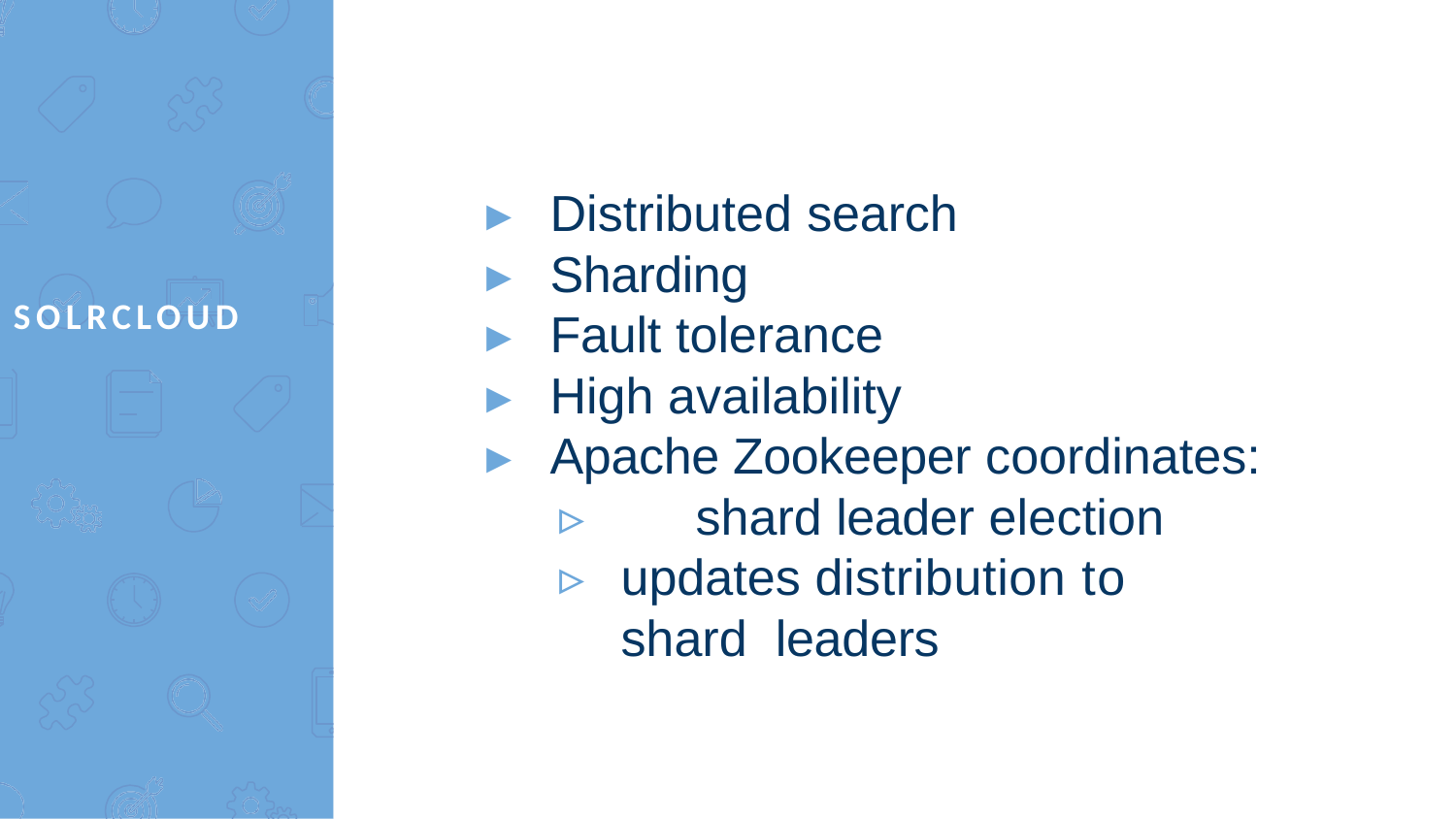

SOLRCLOUD

# ▸	Distributed search

▸	Sharding
▸	Fault tolerance
▸	High availability
▸	Apache Zookeeper coordinates:
▹	shard leader election
▹	updates distribution to shard  leaders